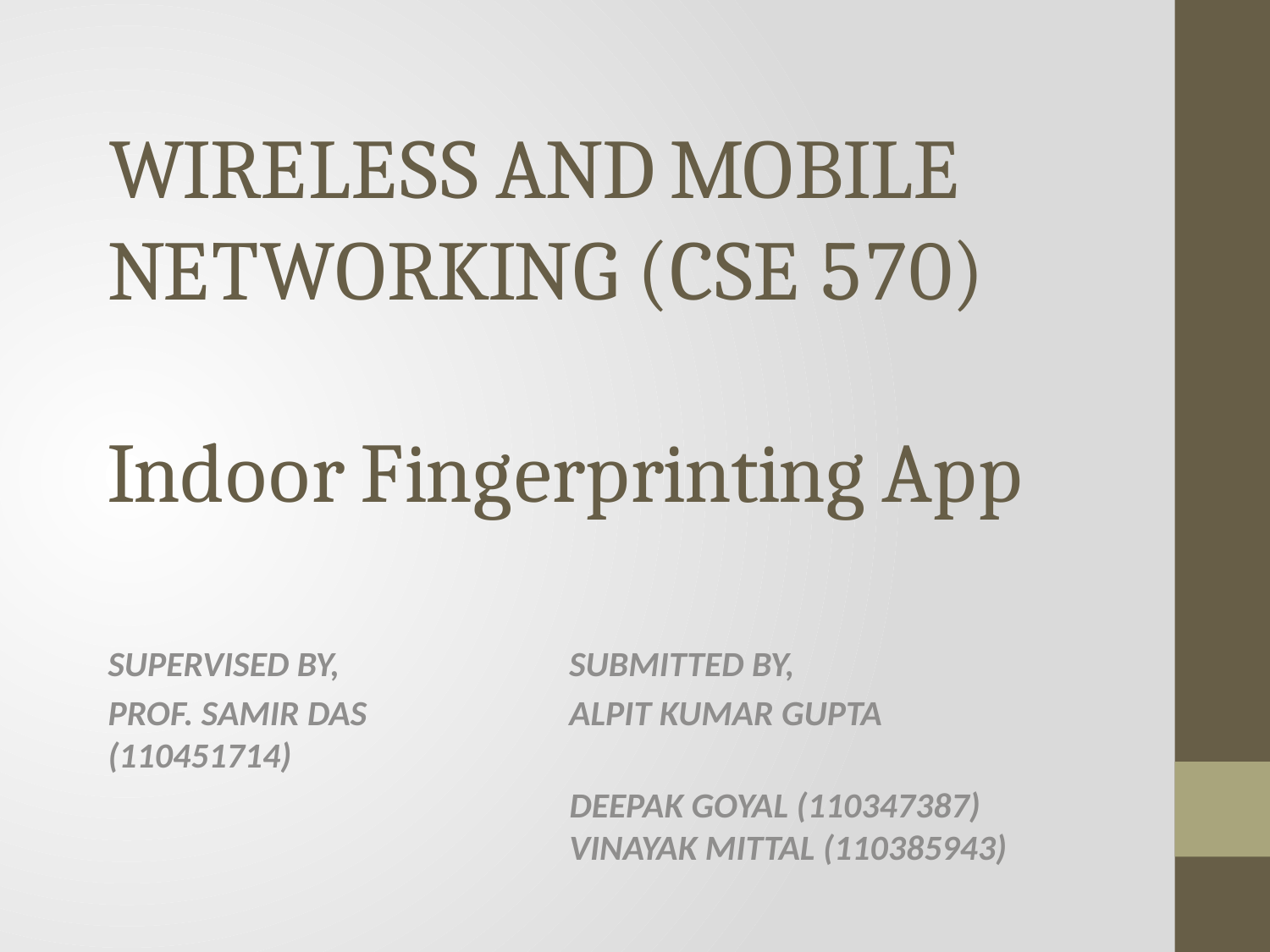

# Wireless and Mobile NETWORKING (CSE 570) Indoor Fingerprinting App
Supervised By,		          Submitted By,
Prof. Samir Das	          Alpit Kumar Gupta (110451714)
			          Deepak goyal (110347387)	      			          Vinayak Mittal (110385943)